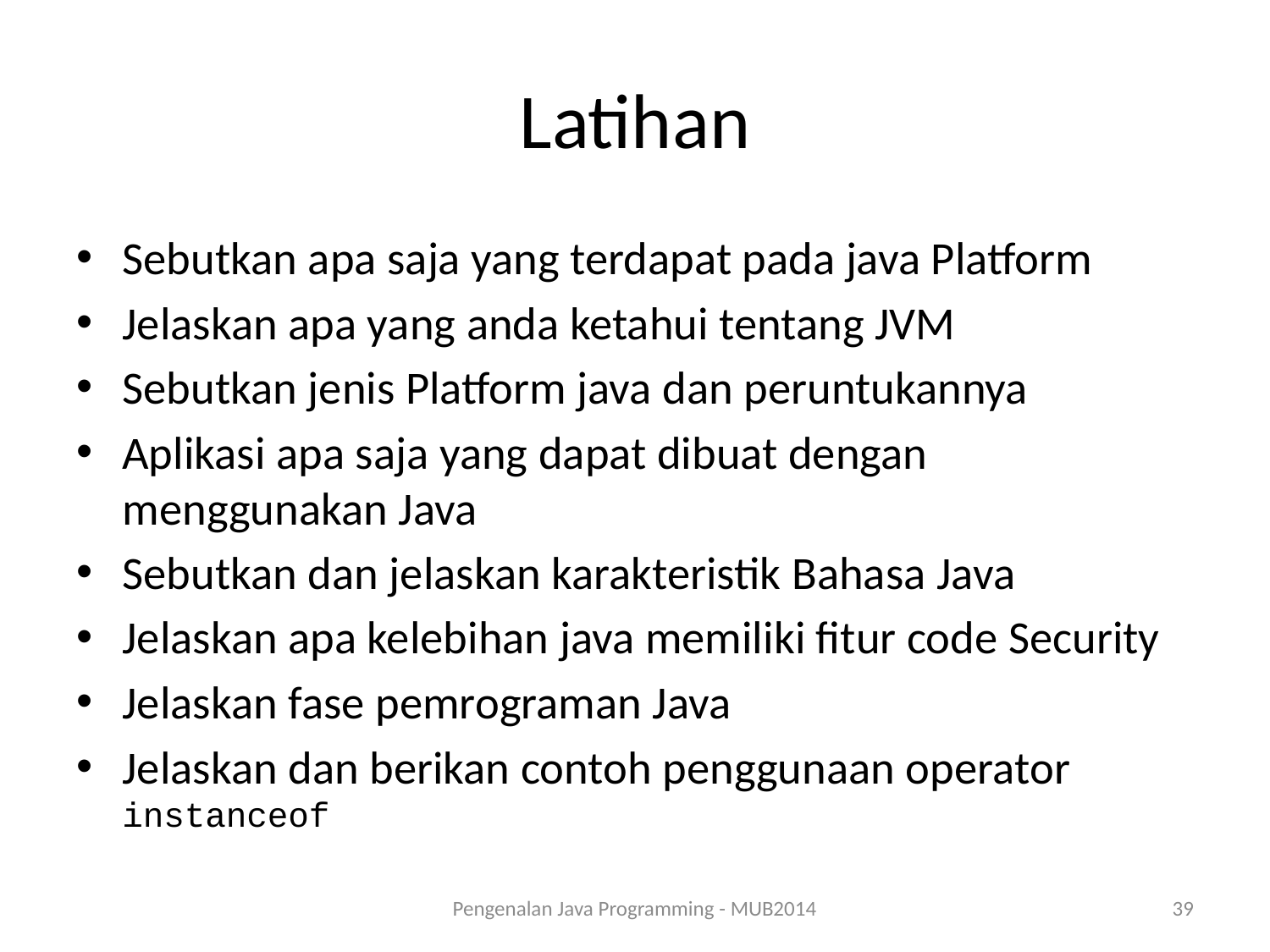

# Latihan
Sebutkan apa saja yang terdapat pada java Platform
Jelaskan apa yang anda ketahui tentang JVM
Sebutkan jenis Platform java dan peruntukannya
Aplikasi apa saja yang dapat dibuat dengan menggunakan Java
Sebutkan dan jelaskan karakteristik Bahasa Java
Jelaskan apa kelebihan java memiliki fitur code Security
Jelaskan fase pemrograman Java
Jelaskan dan berikan contoh penggunaan operator instanceof
Pengenalan Java Programming - MUB2014
39